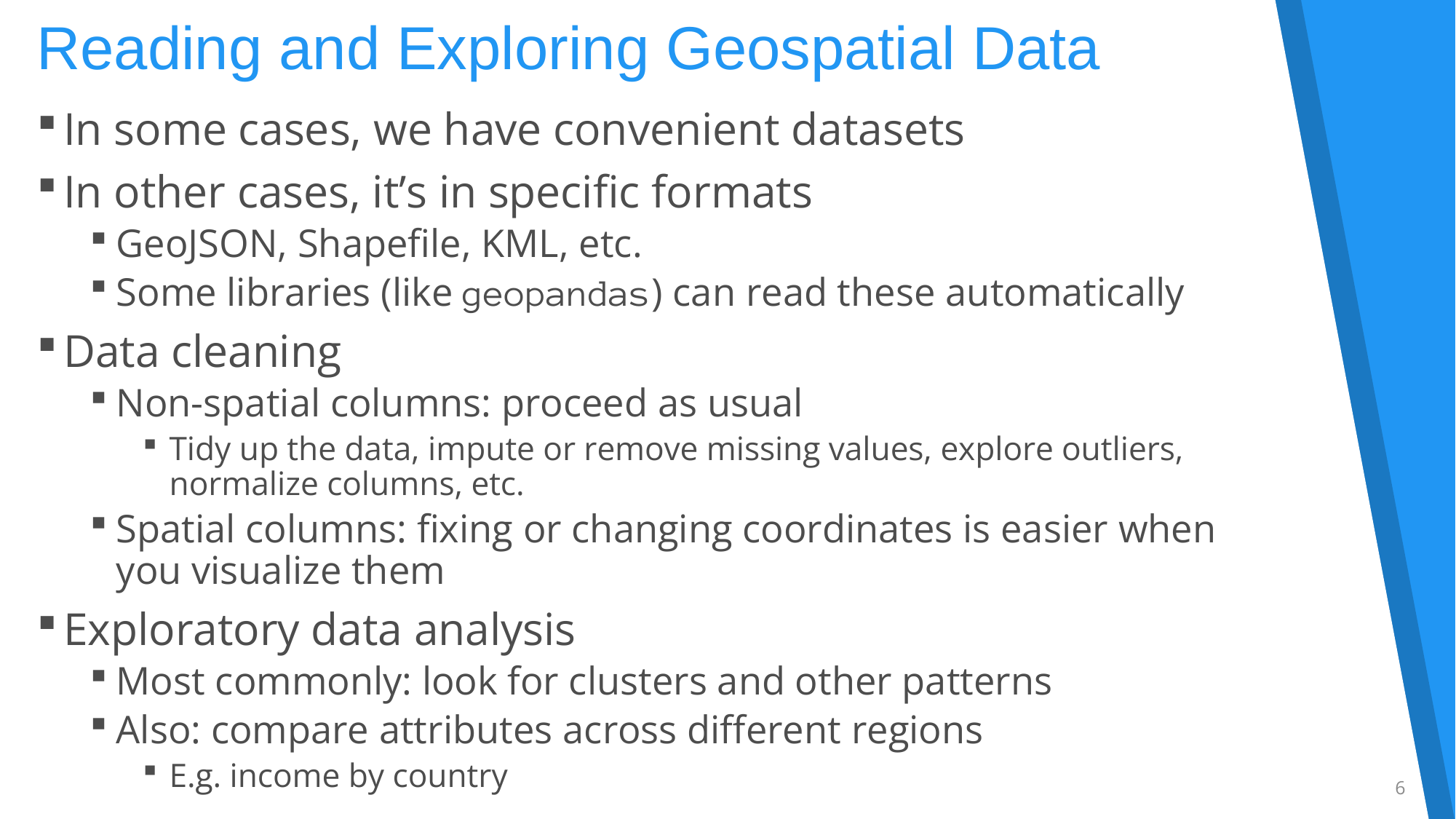

# Reading and Exploring Geospatial Data
In some cases, we have convenient datasets
In other cases, it’s in specific formats
GeoJSON, Shapefile, KML, etc.
Some libraries (like geopandas) can read these automatically
Data cleaning
Non-spatial columns: proceed as usual
Tidy up the data, impute or remove missing values, explore outliers,
normalize columns, etc.
Spatial columns: fixing or changing coordinates is easier when
you visualize them
Exploratory data analysis
Most commonly: look for clusters and other patterns
Also: compare attributes across different regions
E.g. income by country
6